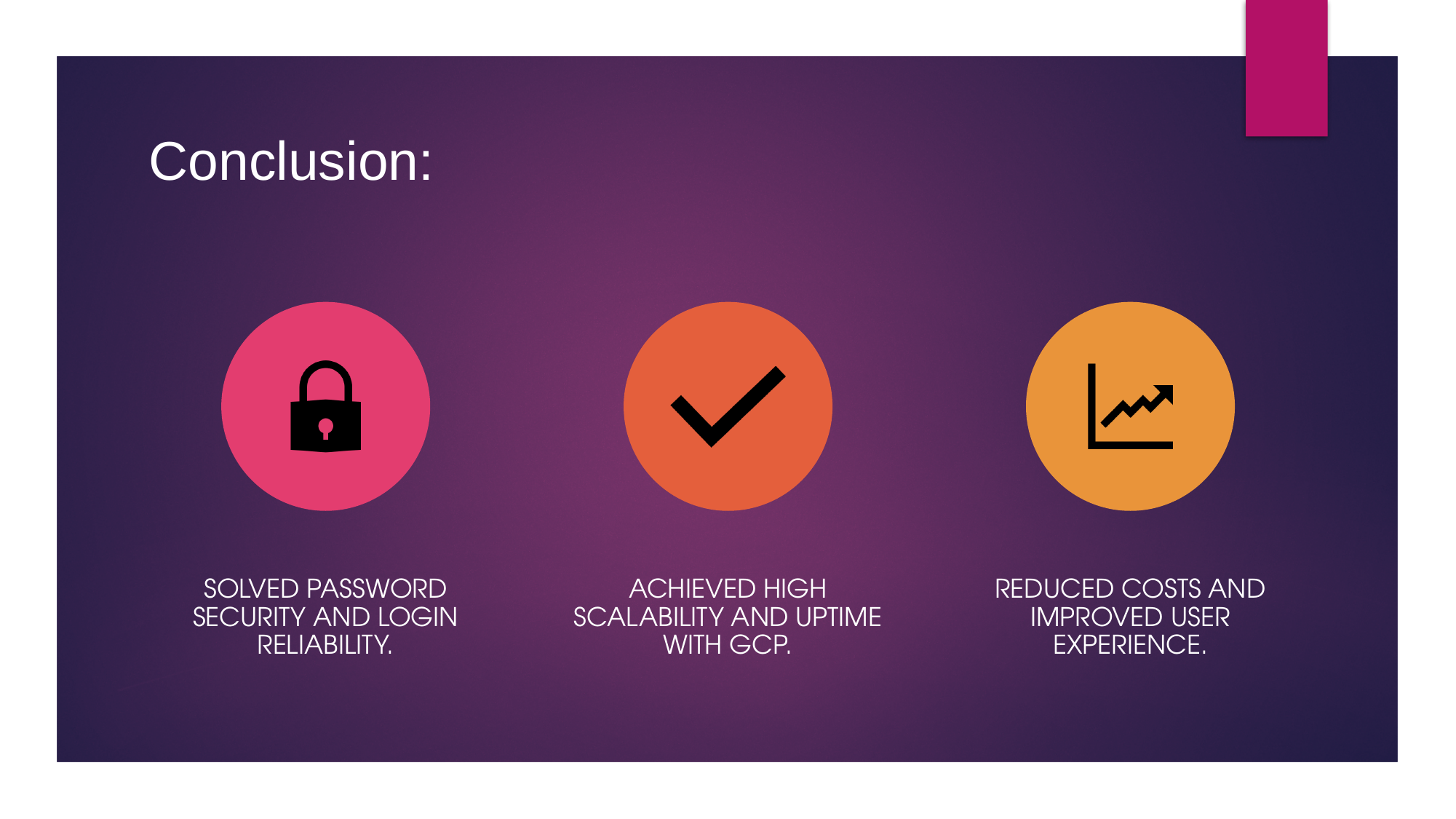

# Conclusion:
Solved password security and login reliability.
Achieved high scalability and uptime with GCP.
Reduced costs and improved user experience.